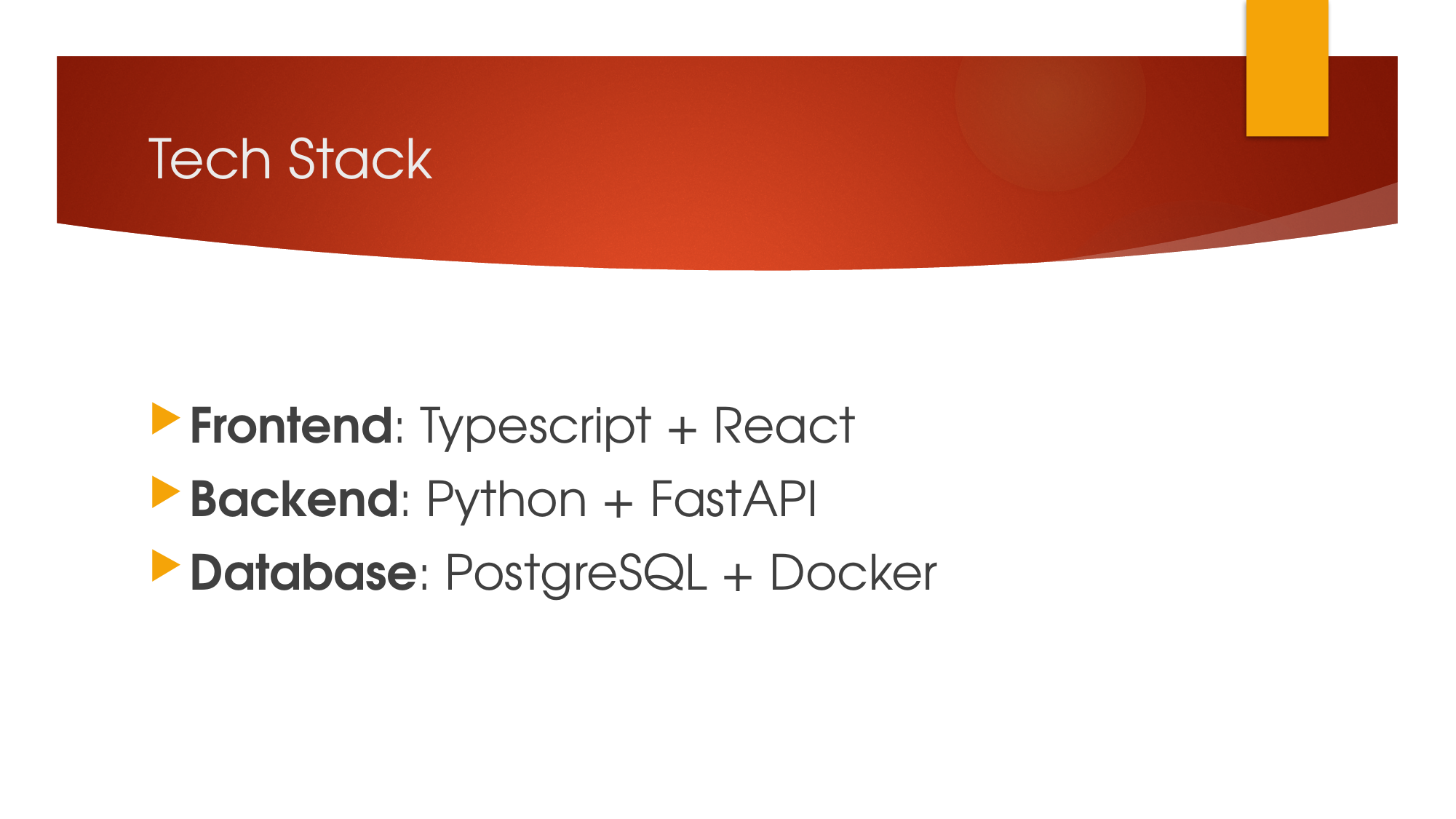

# Tech Stack
Frontend: Typescript + React
Backend: Python + FastAPI
Database: PostgreSQL + Docker